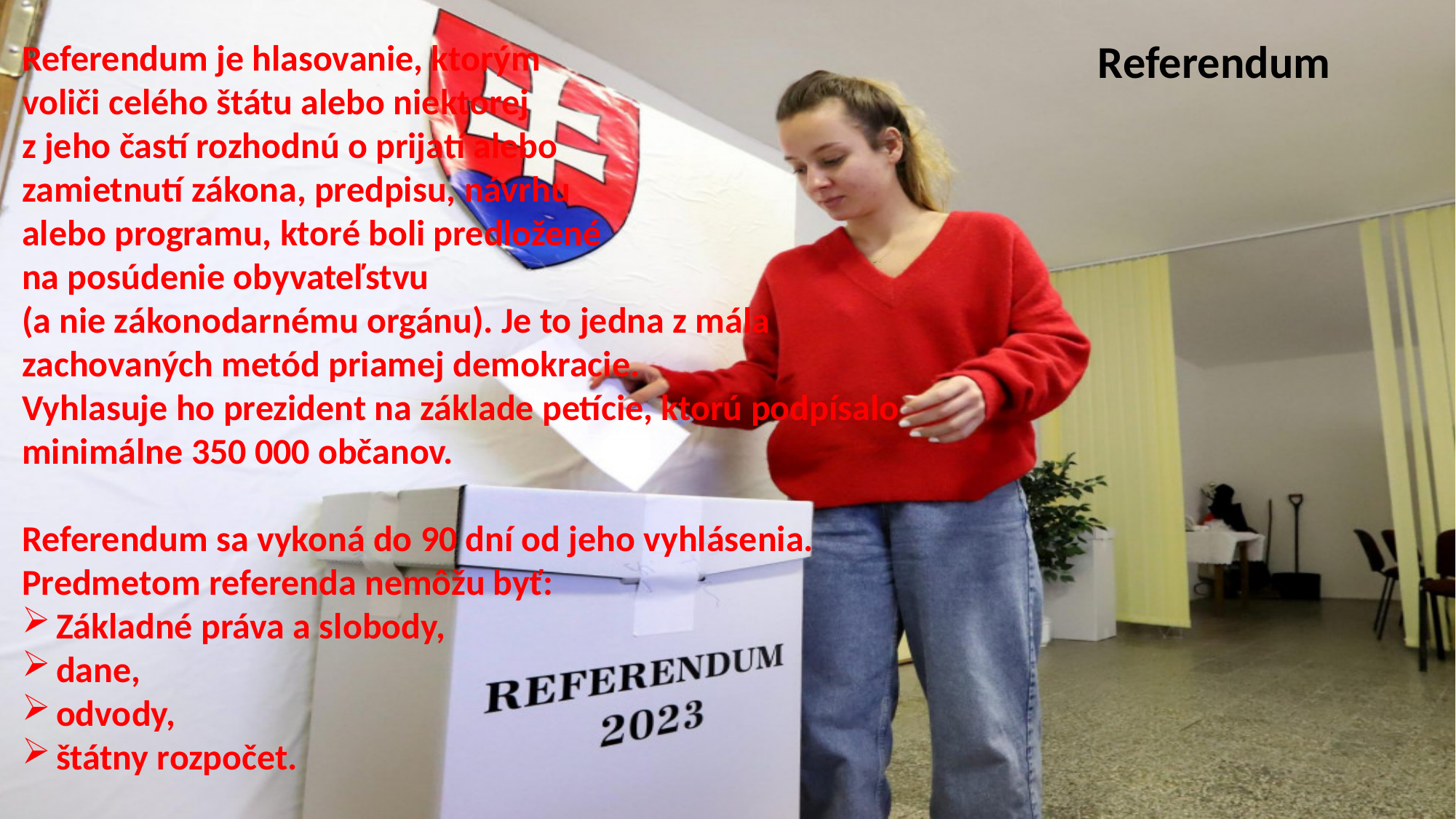

Referendum
Referendum je hlasovanie, ktorým
voliči celého štátu alebo niektorej
z jeho častí rozhodnú o prijatí alebo
zamietnutí zákona, predpisu, návrhu
alebo programu, ktoré boli predložené
na posúdenie obyvateľstvu
(a nie zákonodarnému orgánu). Je to jedna z mála
zachovaných metód priamej demokracie.
Vyhlasuje ho prezident na základe petície, ktorú podpísalo
minimálne 350 000 občanov.

Referendum sa vykoná do 90 dní od jeho vyhlásenia.
Predmetom referenda nemôžu byť:
Základné práva a slobody,
dane,
odvody,
štátny rozpočet.